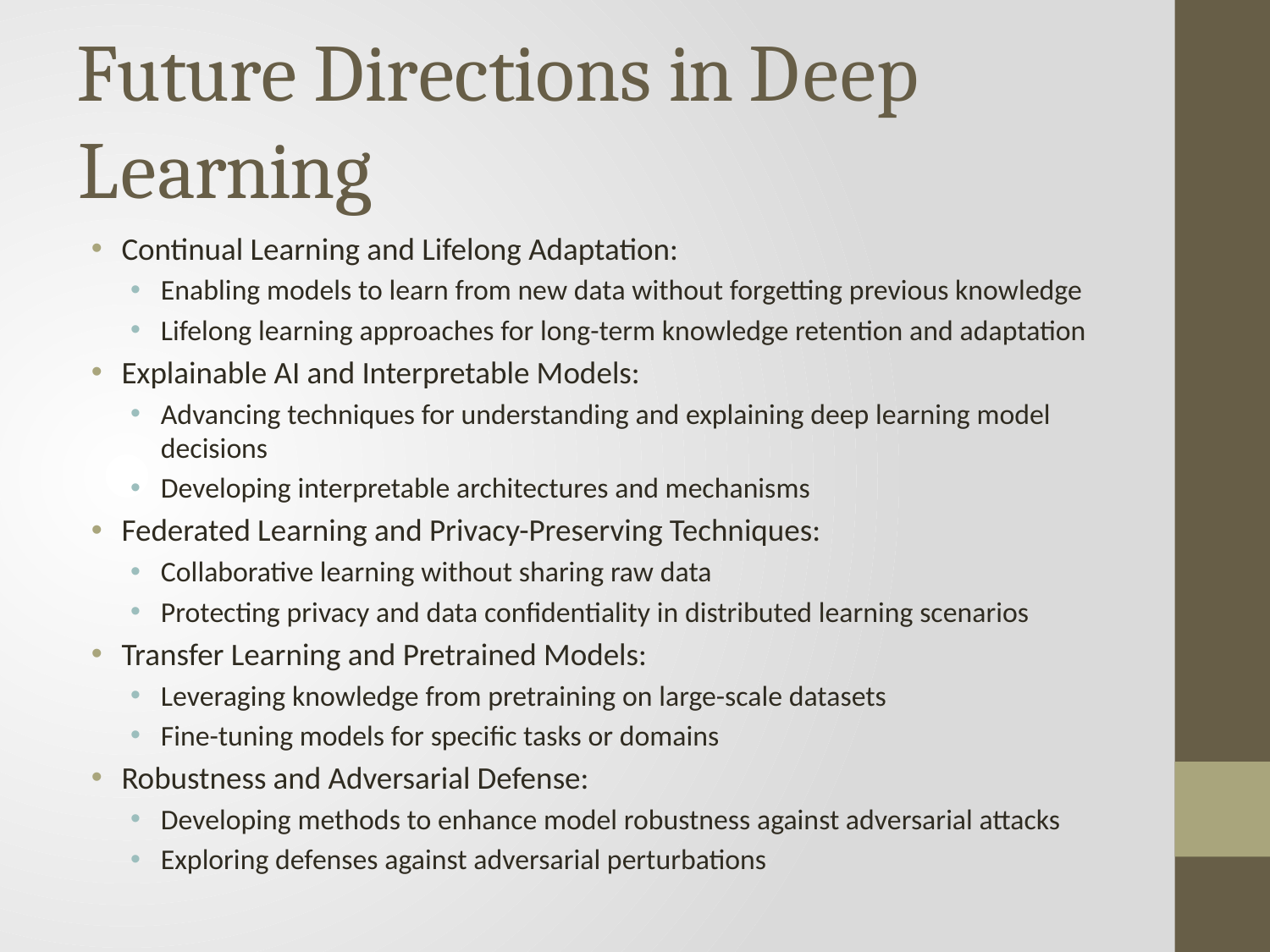

# Future Directions in Deep Learning
Continual Learning and Lifelong Adaptation:
Enabling models to learn from new data without forgetting previous knowledge
Lifelong learning approaches for long-term knowledge retention and adaptation
Explainable AI and Interpretable Models:
Advancing techniques for understanding and explaining deep learning model decisions
Developing interpretable architectures and mechanisms
Federated Learning and Privacy-Preserving Techniques:
Collaborative learning without sharing raw data
Protecting privacy and data confidentiality in distributed learning scenarios
Transfer Learning and Pretrained Models:
Leveraging knowledge from pretraining on large-scale datasets
Fine-tuning models for specific tasks or domains
Robustness and Adversarial Defense:
Developing methods to enhance model robustness against adversarial attacks
Exploring defenses against adversarial perturbations